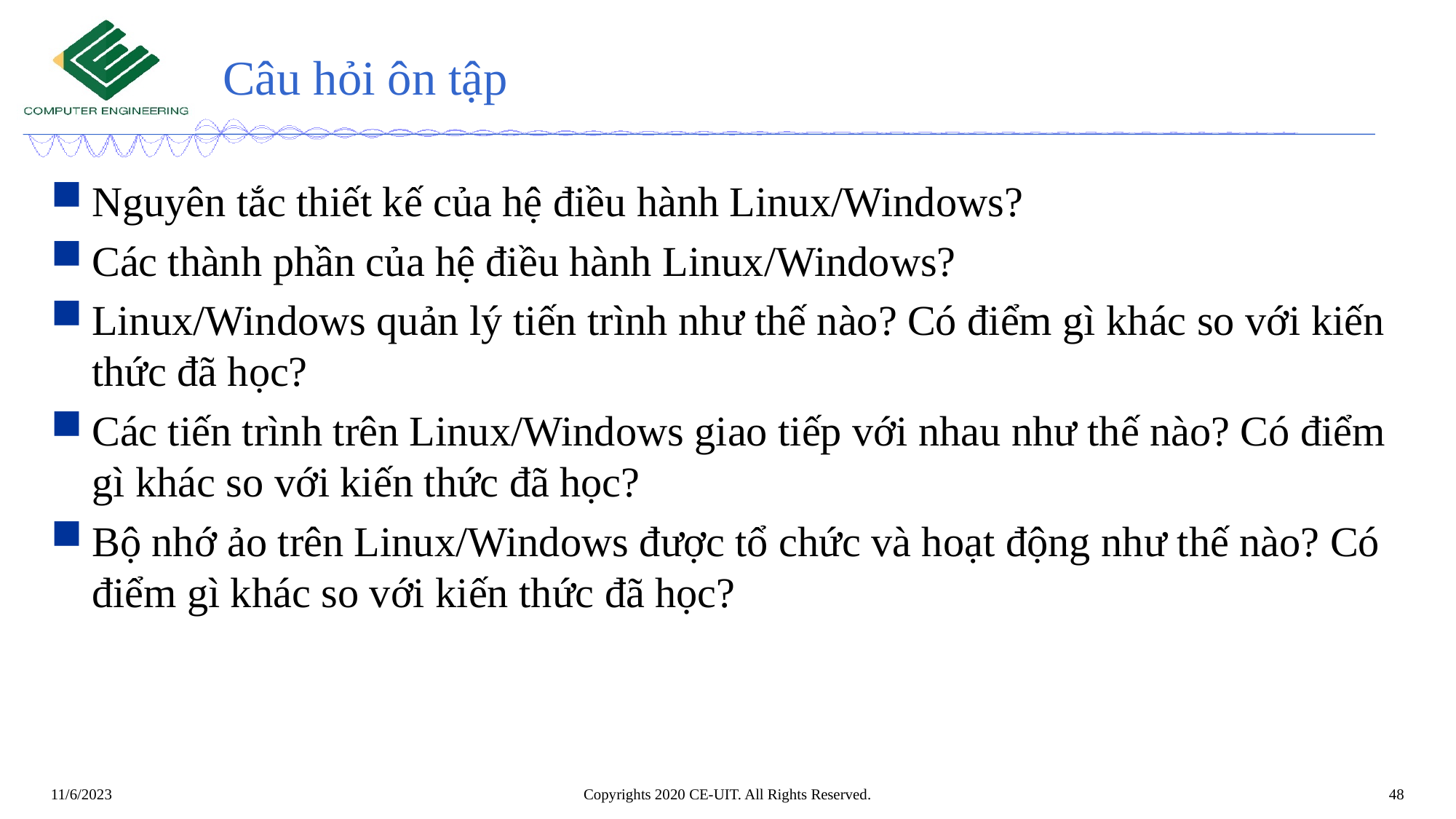

# Câu hỏi ôn tập
Nguyên tắc thiết kế của hệ điều hành Linux/Windows?
Các thành phần của hệ điều hành Linux/Windows?
Linux/Windows quản lý tiến trình như thế nào? Có điểm gì khác so với kiến thức đã học?
Các tiến trình trên Linux/Windows giao tiếp với nhau như thế nào? Có điểm gì khác so với kiến thức đã học?
Bộ nhớ ảo trên Linux/Windows được tổ chức và hoạt động như thế nào? Có điểm gì khác so với kiến thức đã học?

Copyrights 2020 CE-UIT. All Rights Reserved.
48
11/6/2023